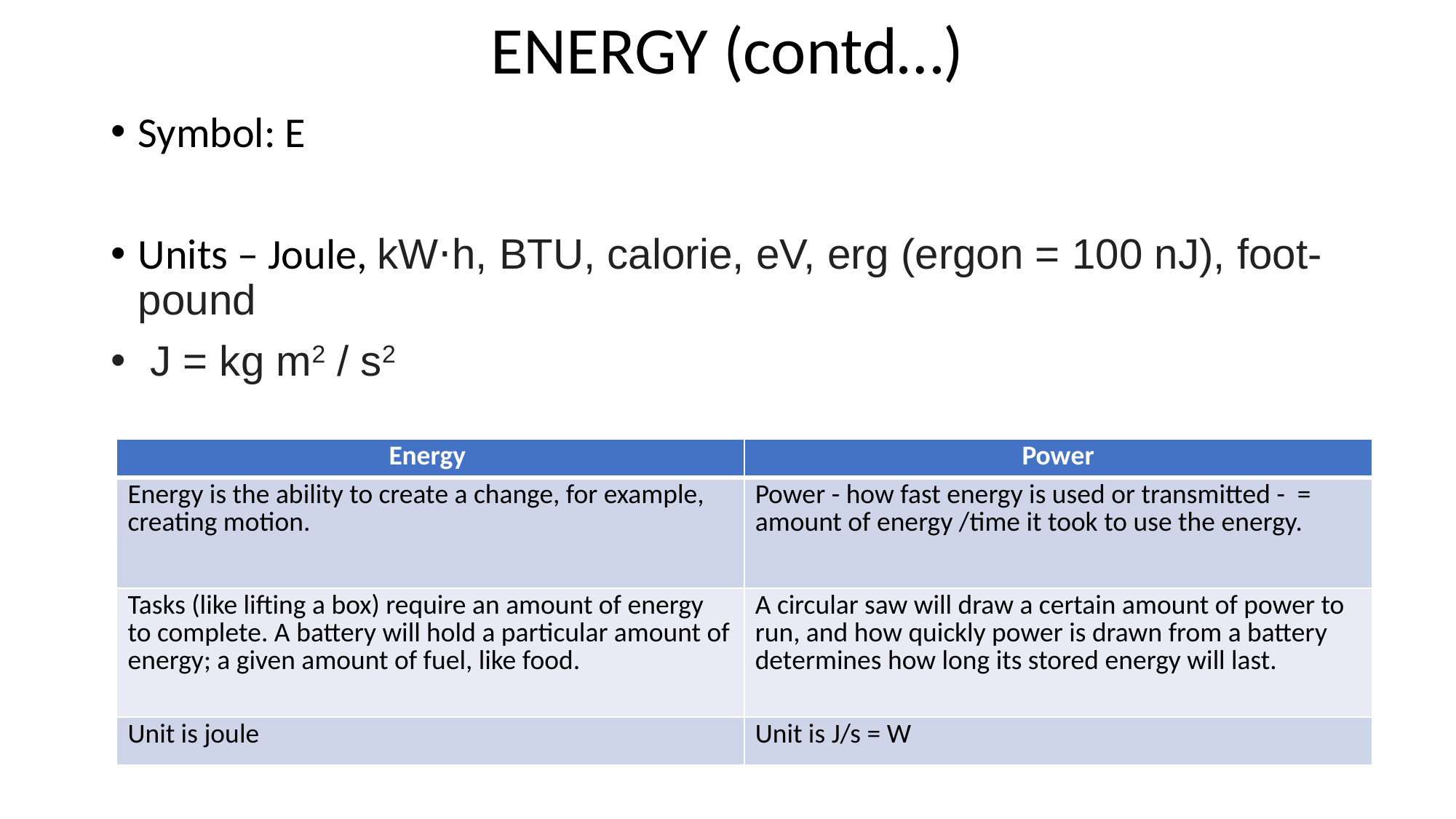

# ENERGY (contd…)
Symbol: E

Units – Joule, kW⋅h, BTU, calorie, eV, erg (ergon = 100 nJ), foot-pound
 J = kg m2 / s2

| Energy | Power |
| --- | --- |
| Energy is the ability to create a change, for example, creating motion. | Power - how fast energy is used or transmitted - = amount of energy /time it took to use the energy. |
| Tasks (like lifting a box) require an amount of energy to complete. A battery will hold a particular amount of energy; a given amount of fuel, like food. | A circular saw will draw a certain amount of power to run, and how quickly power is drawn from a battery determines how long its stored energy will last. |
| Unit is joule | Unit is J/s = W |